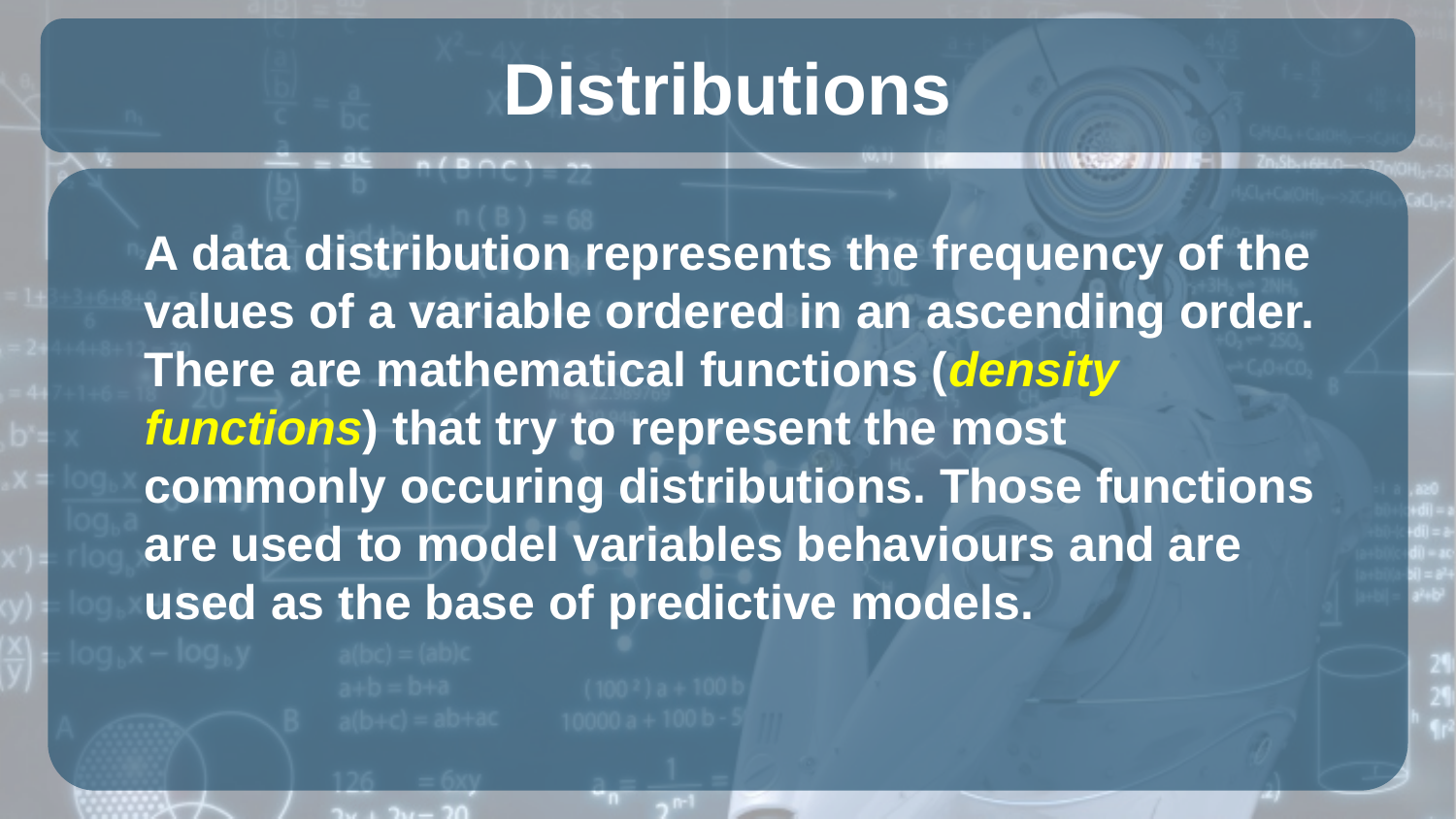

# Distributions
A data distribution represents the frequency of the values of a variable ordered in an ascending order.
There are mathematical functions (density functions) that try to represent the most commonly occuring distributions. Those functions are used to model variables behaviours and are used as the base of predictive models.